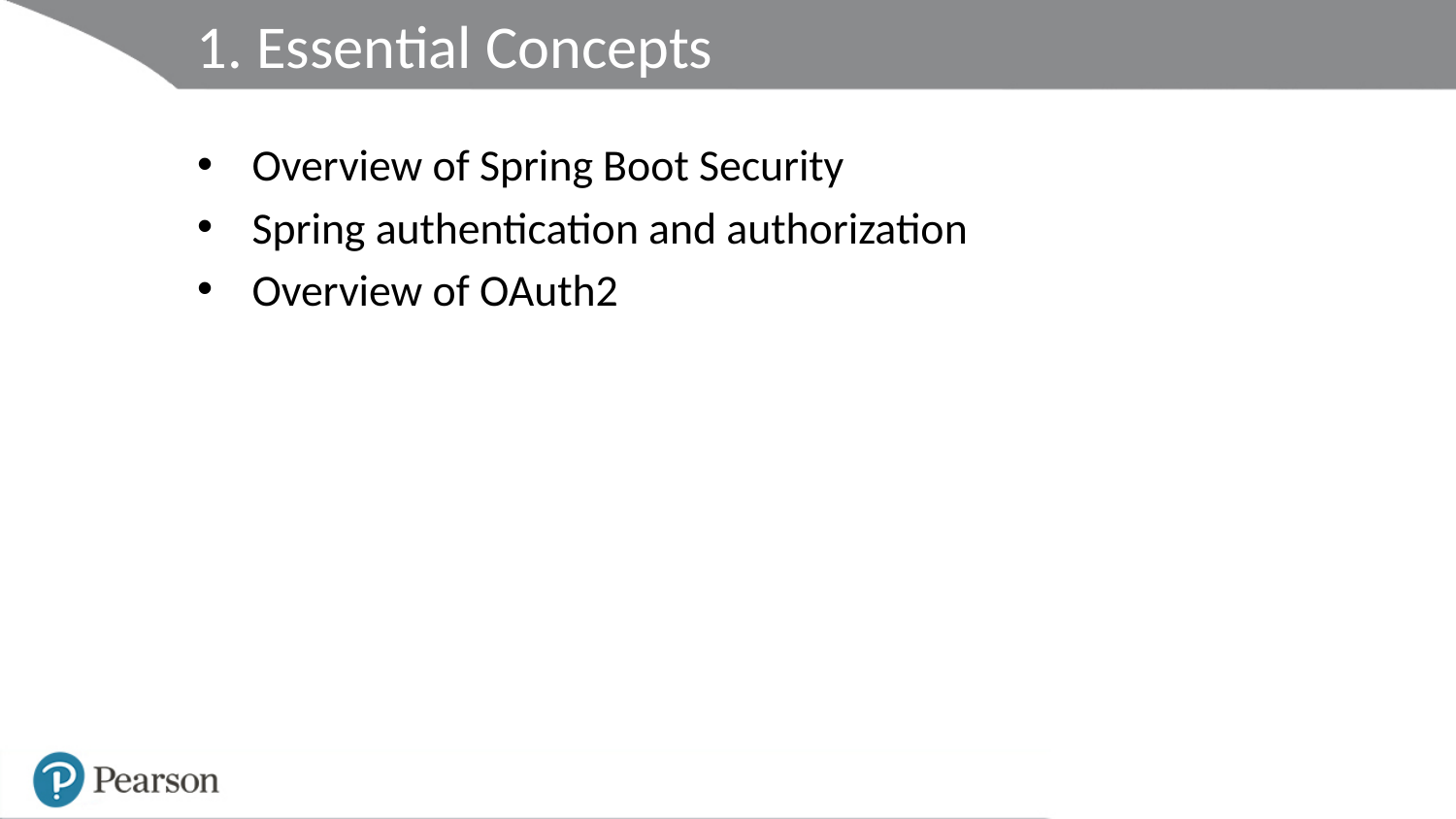

# 1. Essential Concepts
Overview of Spring Boot Security
Spring authentication and authorization
Overview of OAuth2